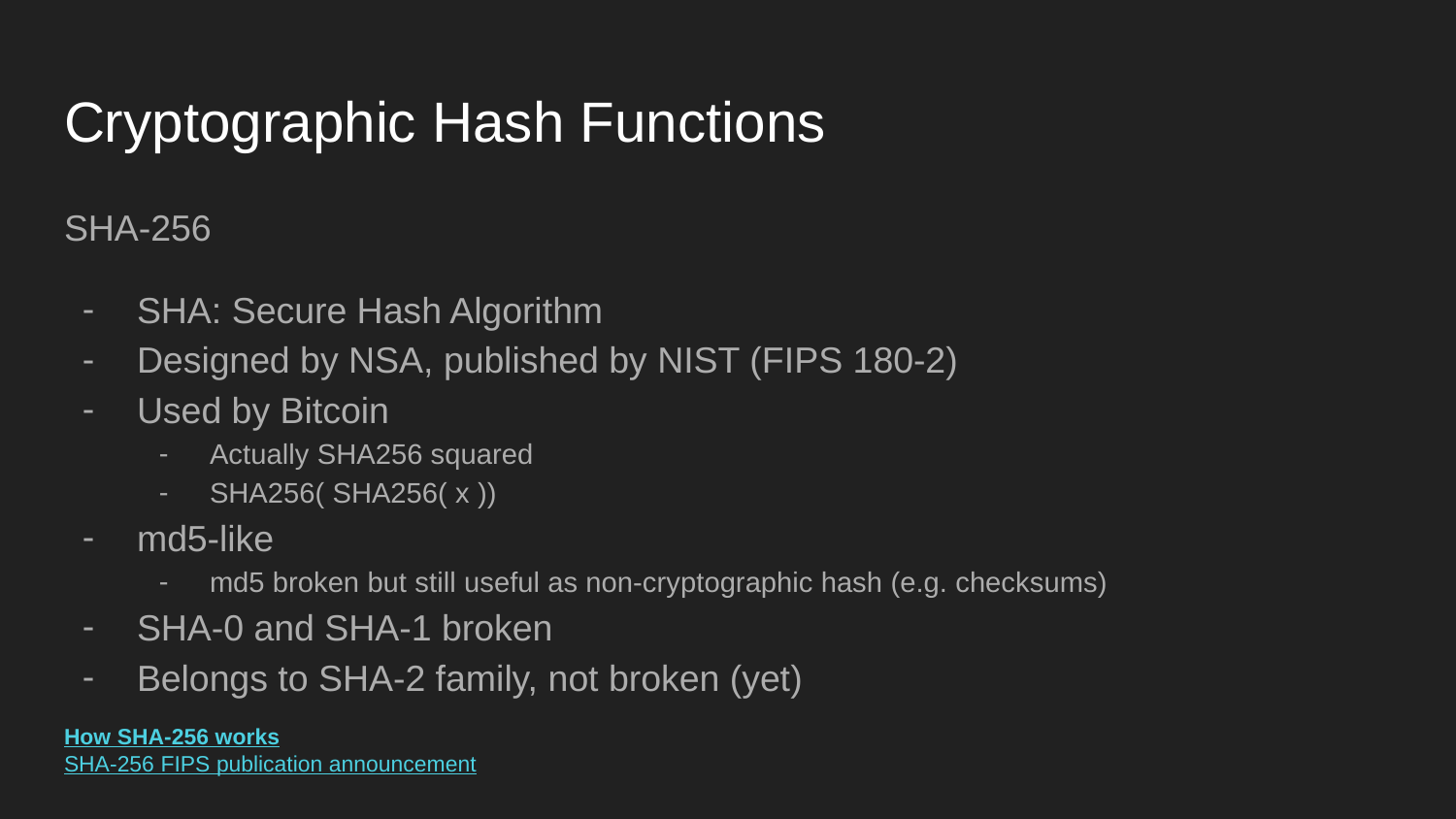

# Cryptographic Hash Functions

SHA-256
SHA: Secure Hash Algorithm
Designed by NSA, published by NIST (FIPS 180-2)
Used by Bitcoin
Actually SHA256 squared
SHA256( SHA256( x ))
md5-like
md5 broken but still useful as non-cryptographic hash (e.g. checksums)
SHA-0 and SHA-1 broken
Belongs to SHA-2 family, not broken (yet)
How SHA-256 works
SHA-256 FIPS publication announcement